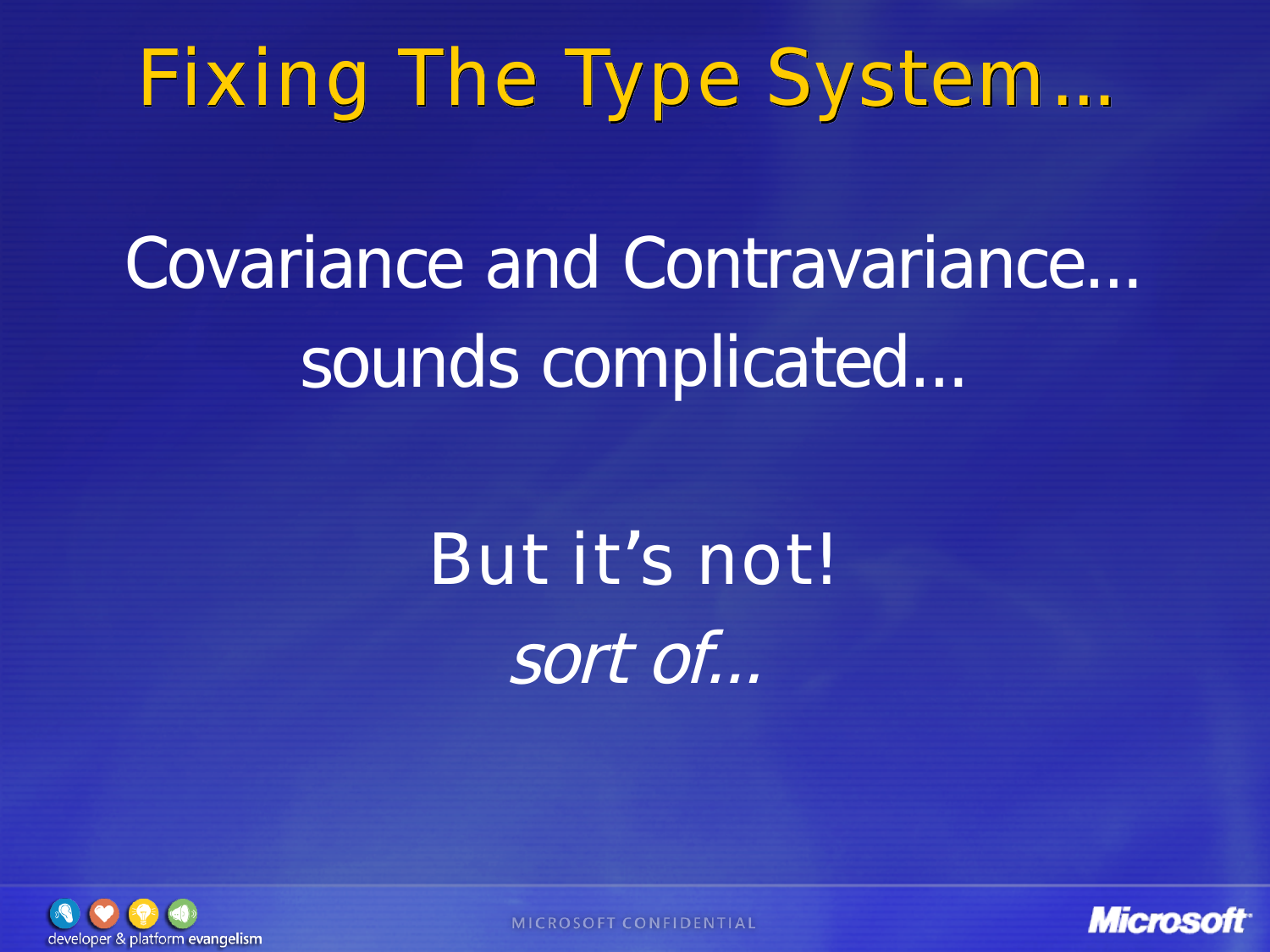

# Fixing The Type System…
Covariance and Contravariance…
sounds complicated…

But it’s not!
sort of…